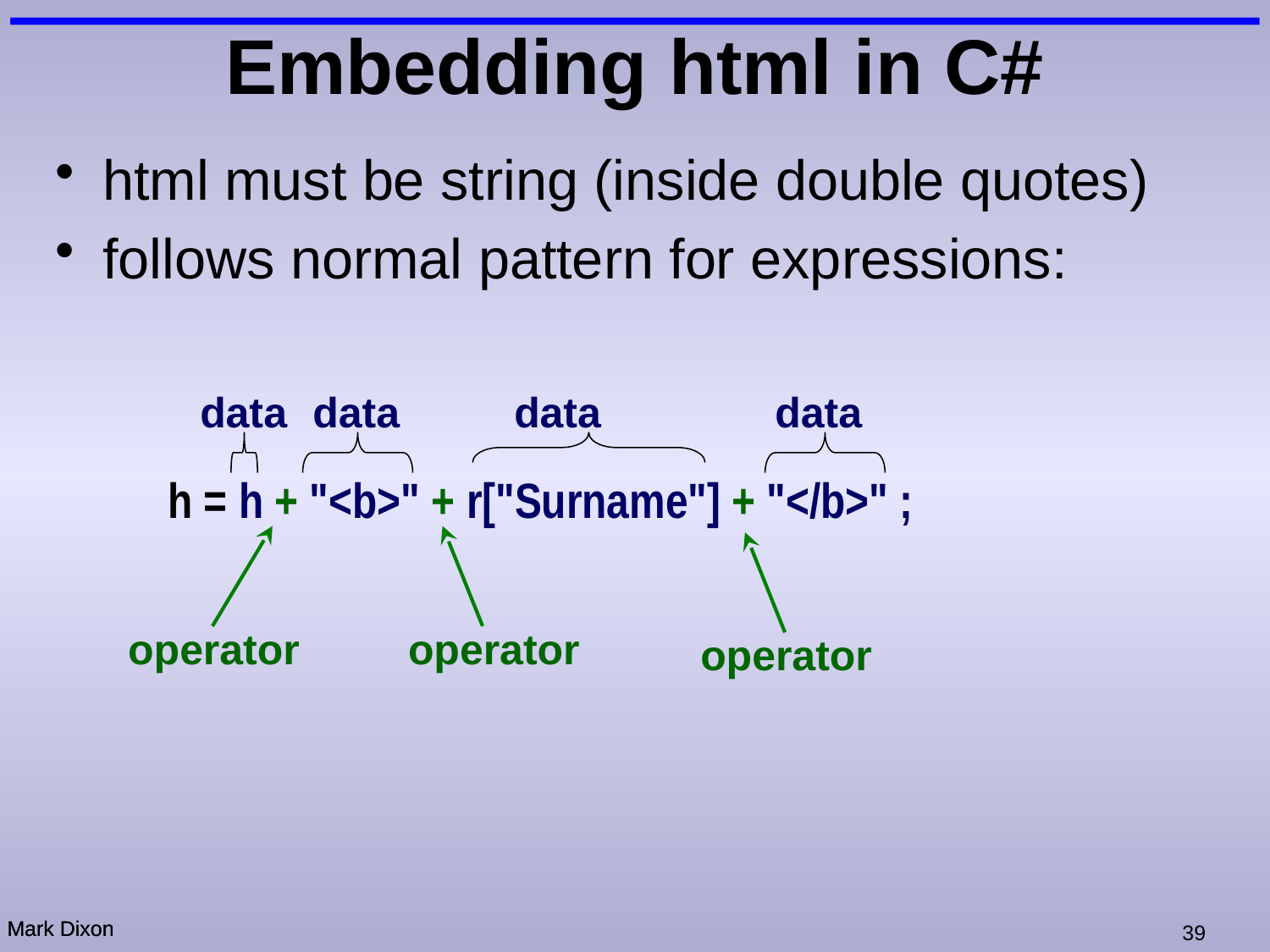

# Embedding html in C#
html must be string (inside double quotes)
follows normal pattern for expressions:

data
data
data
data

h = h + "<b>" + r["Surname"] + "</b>" ;

operator
operator
operator